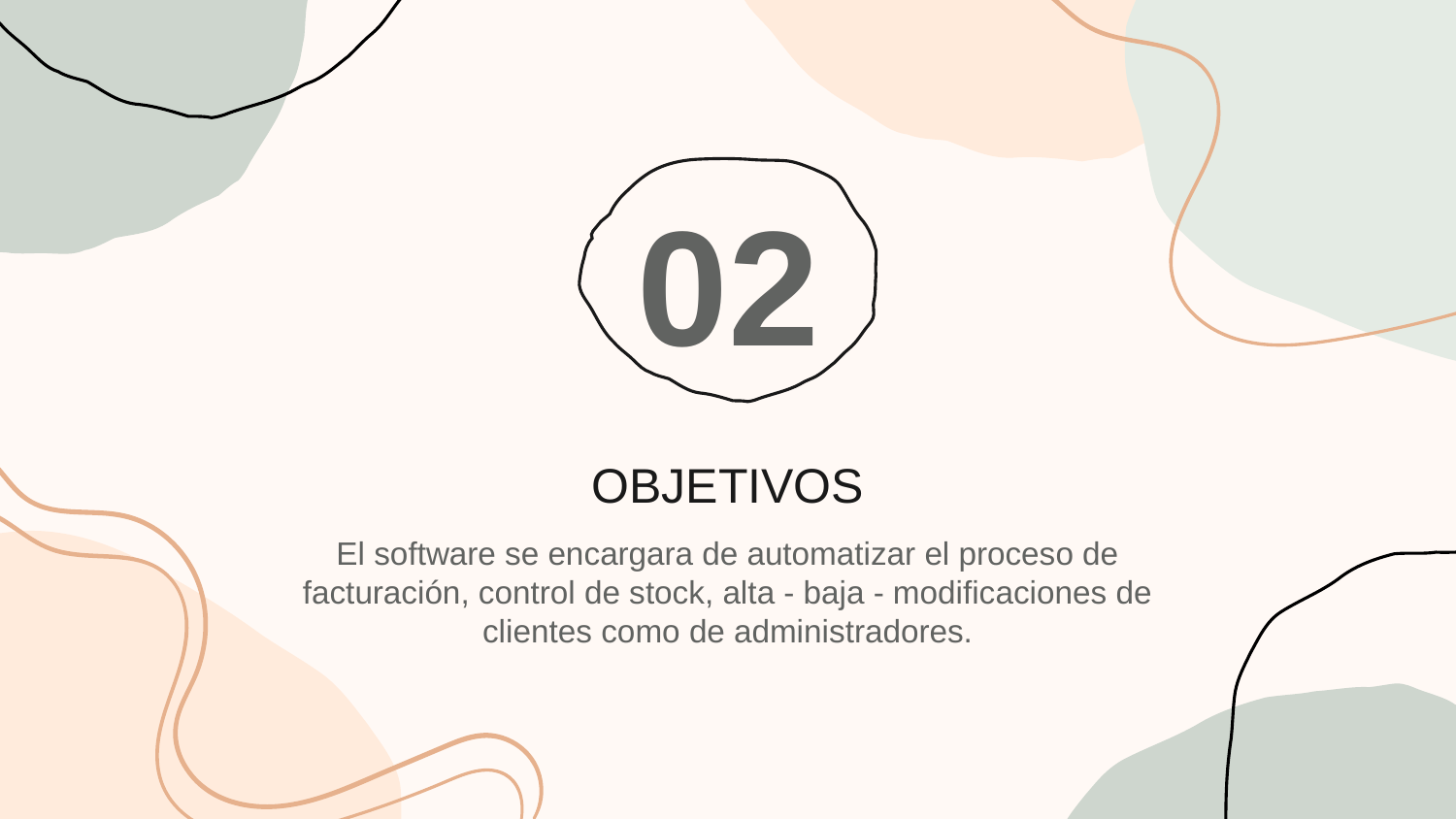

02
# OBJETIVOS
El software se encargara de automatizar el proceso de facturación, control de stock, alta - baja - modificaciones de clientes como de administradores.